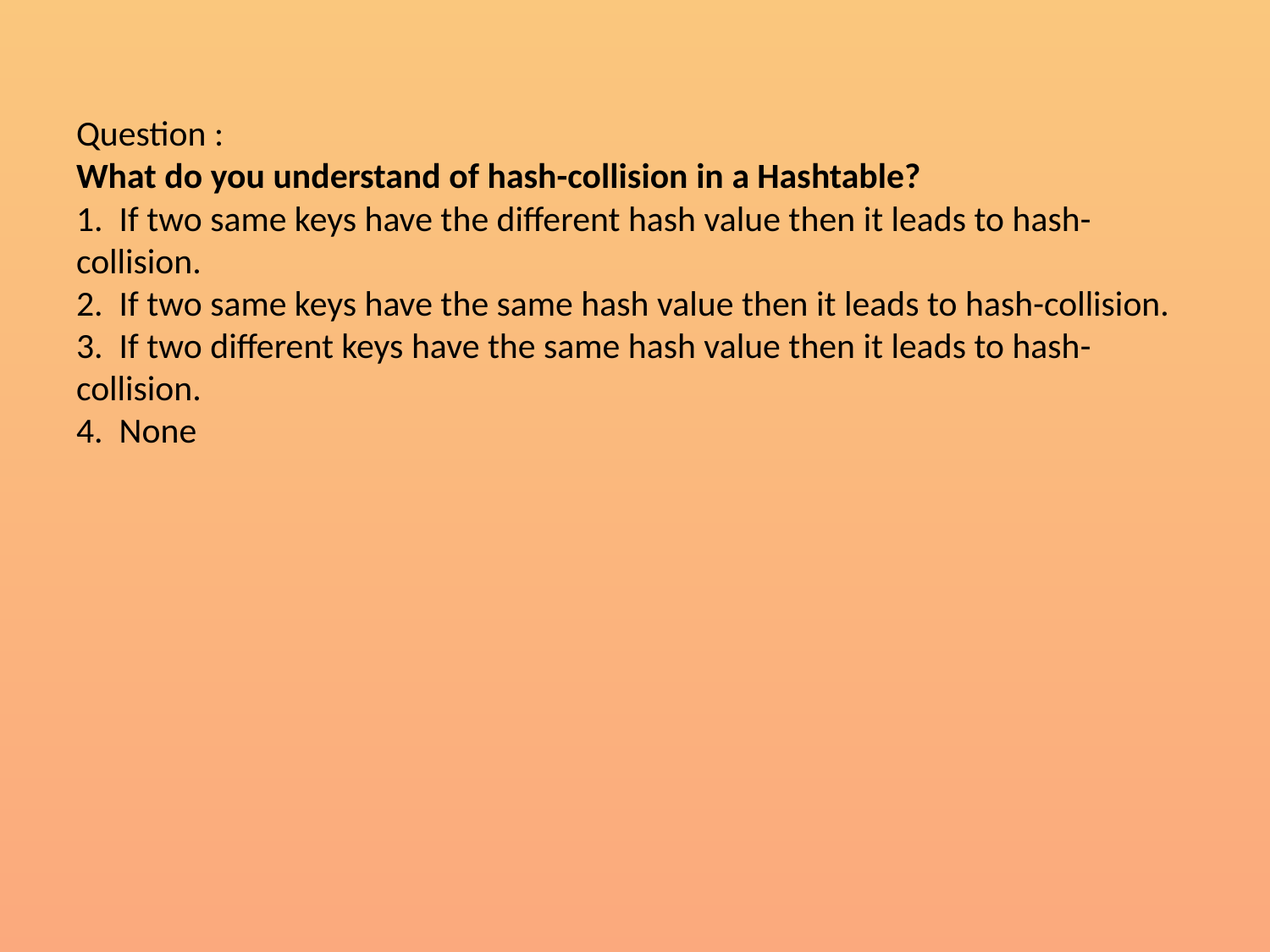

# Question : What do you understand of hash-collision in a Hashtable? 1.  If two same keys have the different hash value then it leads to hash-collision. 2.  If two same keys have the same hash value then it leads to hash-collision. 3.  If two different keys have the same hash value then it leads to hash-collision. 4.  None